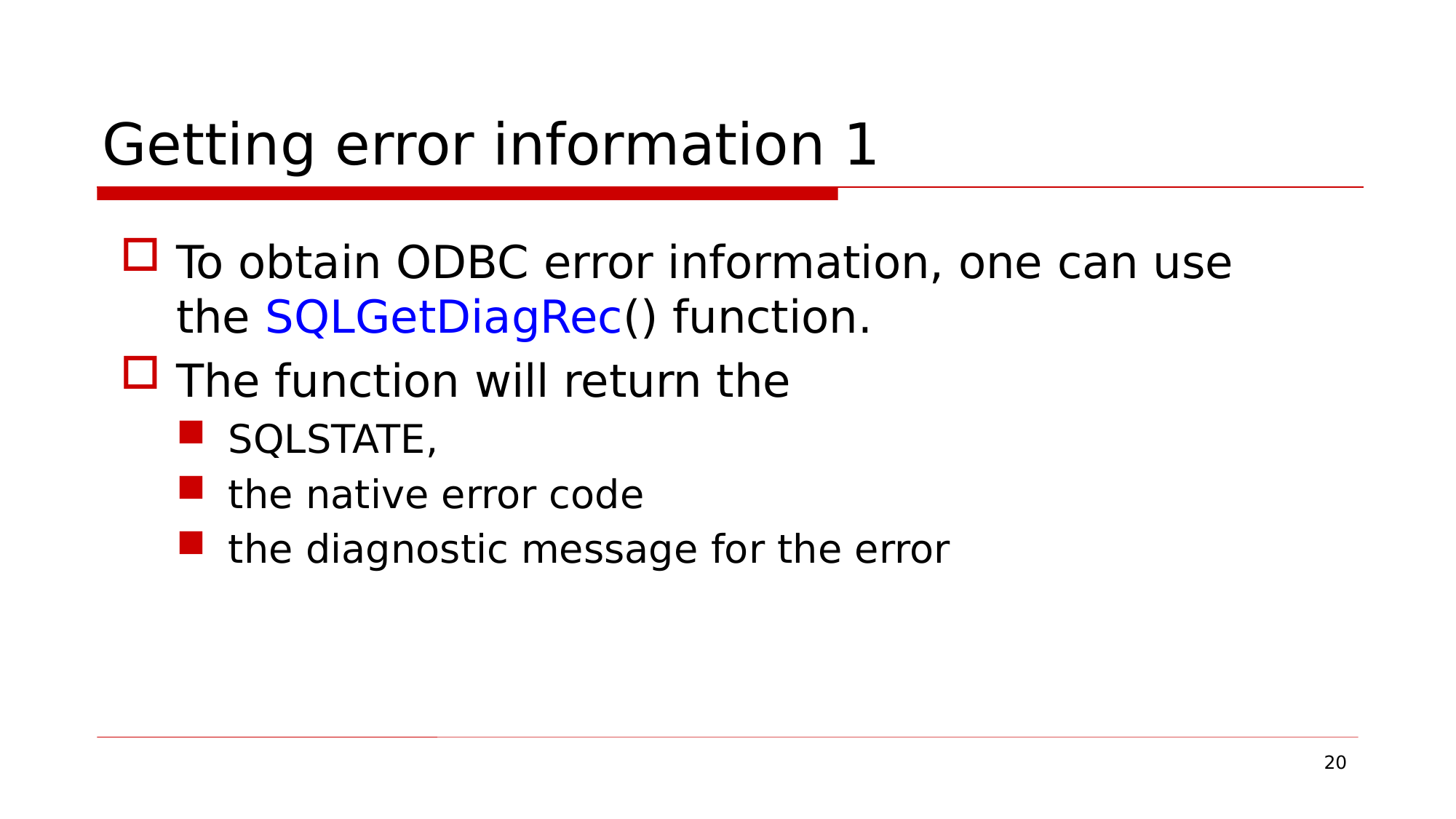

# Getting error information 1
To obtain ODBC error information, one can use the SQLGetDiagRec() function.
The function will return the
SQLSTATE,
the native error code
the diagnostic message for the error

20